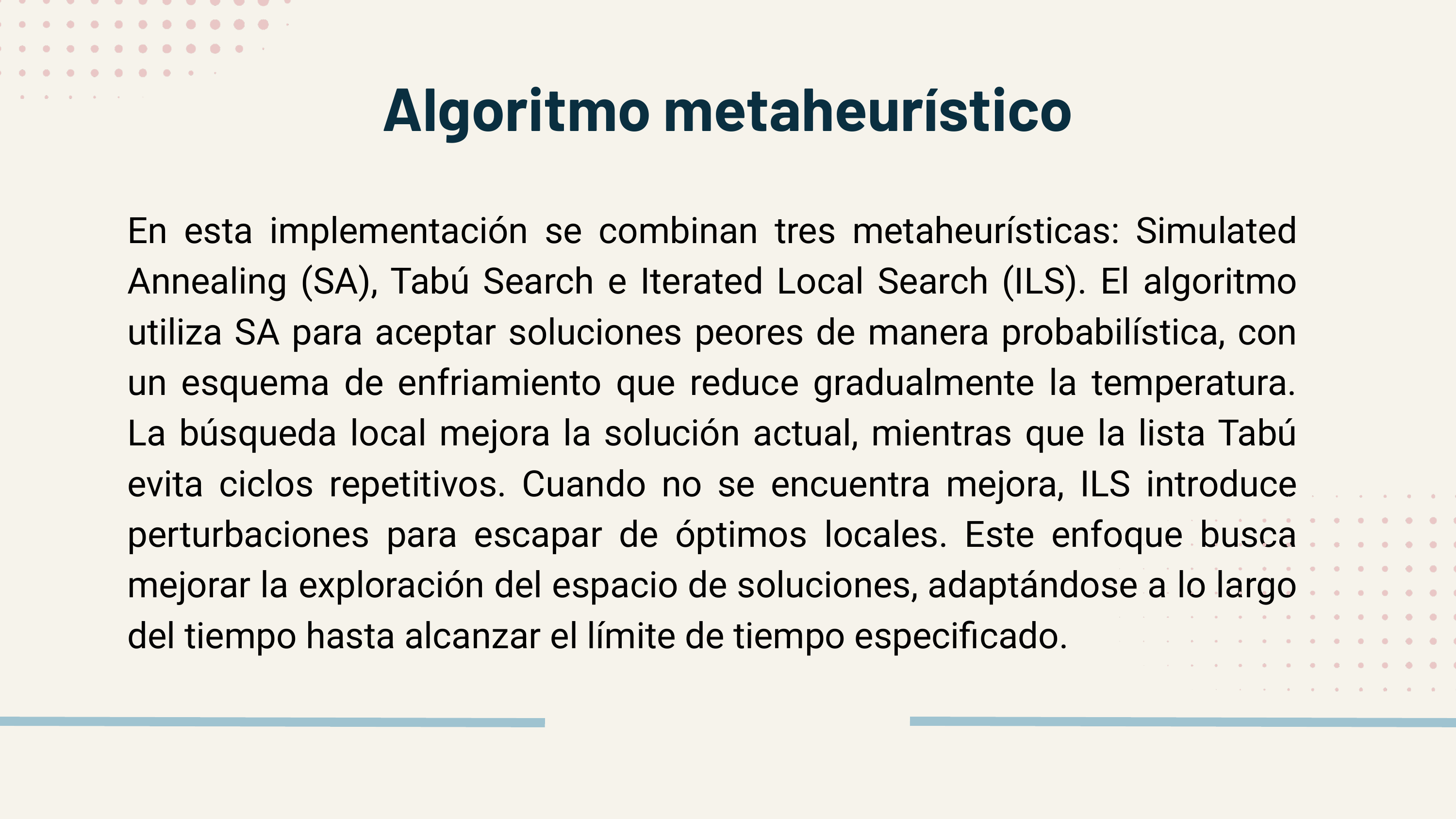

Algoritmo metaheurístico
En esta implementación se combinan tres metaheurísticas: Simulated Annealing (SA), Tabú Search e Iterated Local Search (ILS). El algoritmo utiliza SA para aceptar soluciones peores de manera probabilística, con un esquema de enfriamiento que reduce gradualmente la temperatura. La búsqueda local mejora la solución actual, mientras que la lista Tabú evita ciclos repetitivos. Cuando no se encuentra mejora, ILS introduce perturbaciones para escapar de óptimos locales. Este enfoque busca mejorar la exploración del espacio de soluciones, adaptándose a lo largo del tiempo hasta alcanzar el límite de tiempo especificado.